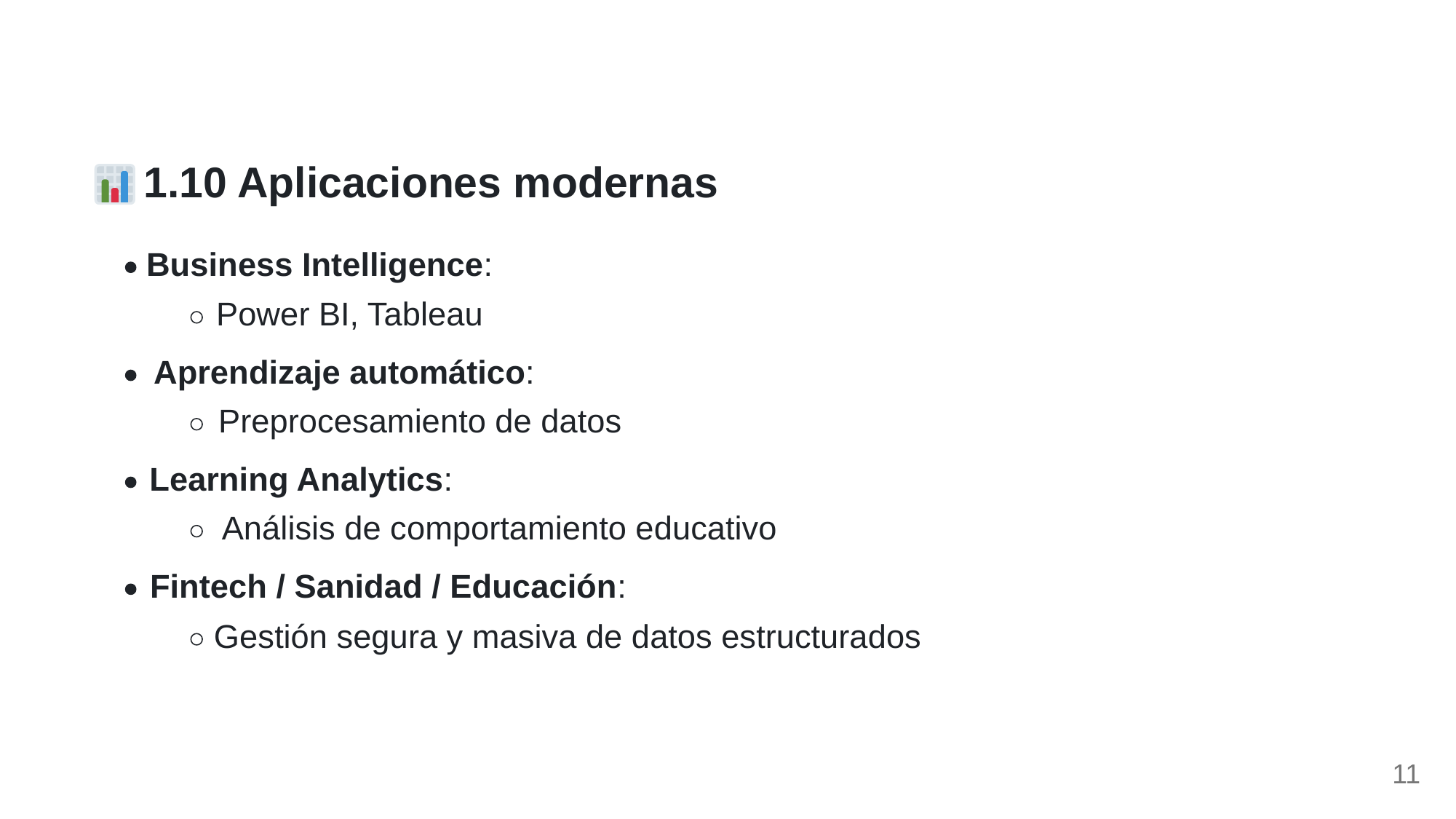

1.10 Aplicaciones modernas

Business Intelligence:

Power BI, Tableau

Aprendizaje automático:

Preprocesamiento de datos

Learning Analytics:

Análisis de comportamiento educativo

Fintech / Sanidad / Educación:

Gestión segura y masiva de datos estructurados

11